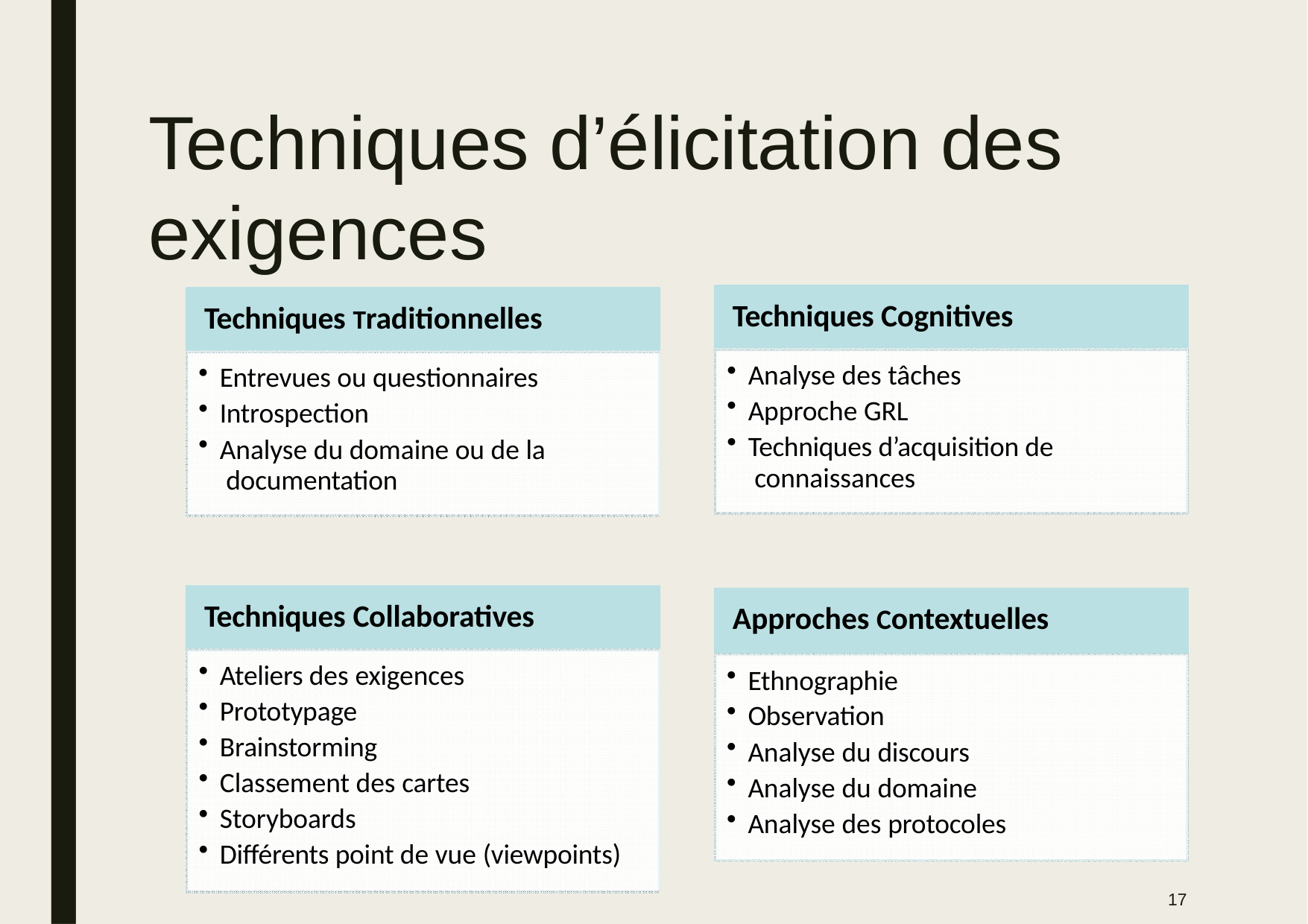

# Techniques d’élicitation des exigences

Techniques Cognitives

Techniques Traditionnelles

Analyse des tâches
Approche GRL
Techniques d’acquisition de  connaissances
Entrevues ou questionnaires
Introspection
Analyse du domaine ou de la  documentation

Techniques Collaboratives

Approches Contextuelles

Ateliers des exigences
Prototypage
Brainstorming
Classement des cartes
Storyboards
Différents point de vue (viewpoints)

Ethnographie
Observation
Analyse du discours
Analyse du domaine
Analyse des protocoles
17